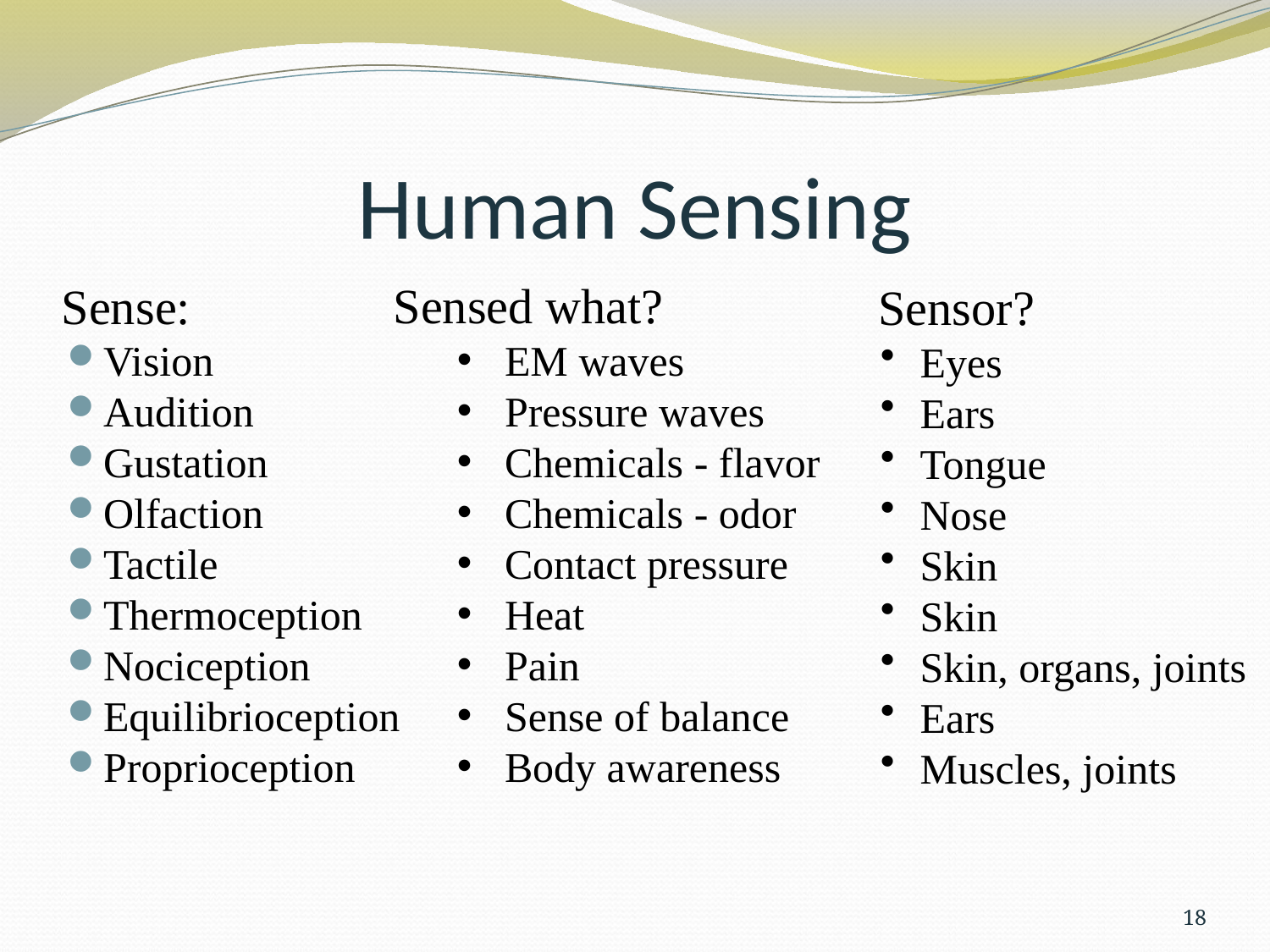

# Human Sensing
Sensed what?
EM waves
Pressure waves
Chemicals - flavor
Chemicals - odor
Contact pressure
Heat
Pain
Sense of balance
Body awareness

    Sense:
Vision
Audition
Gustation
Olfaction
Tactile
Thermoception
Nociception
Equilibrioception
Proprioception

     Sensor?
Eyes
Ears
Tongue
Nose
Skin
Skin
Skin, organs, joints
Ears
Muscles, joints

18